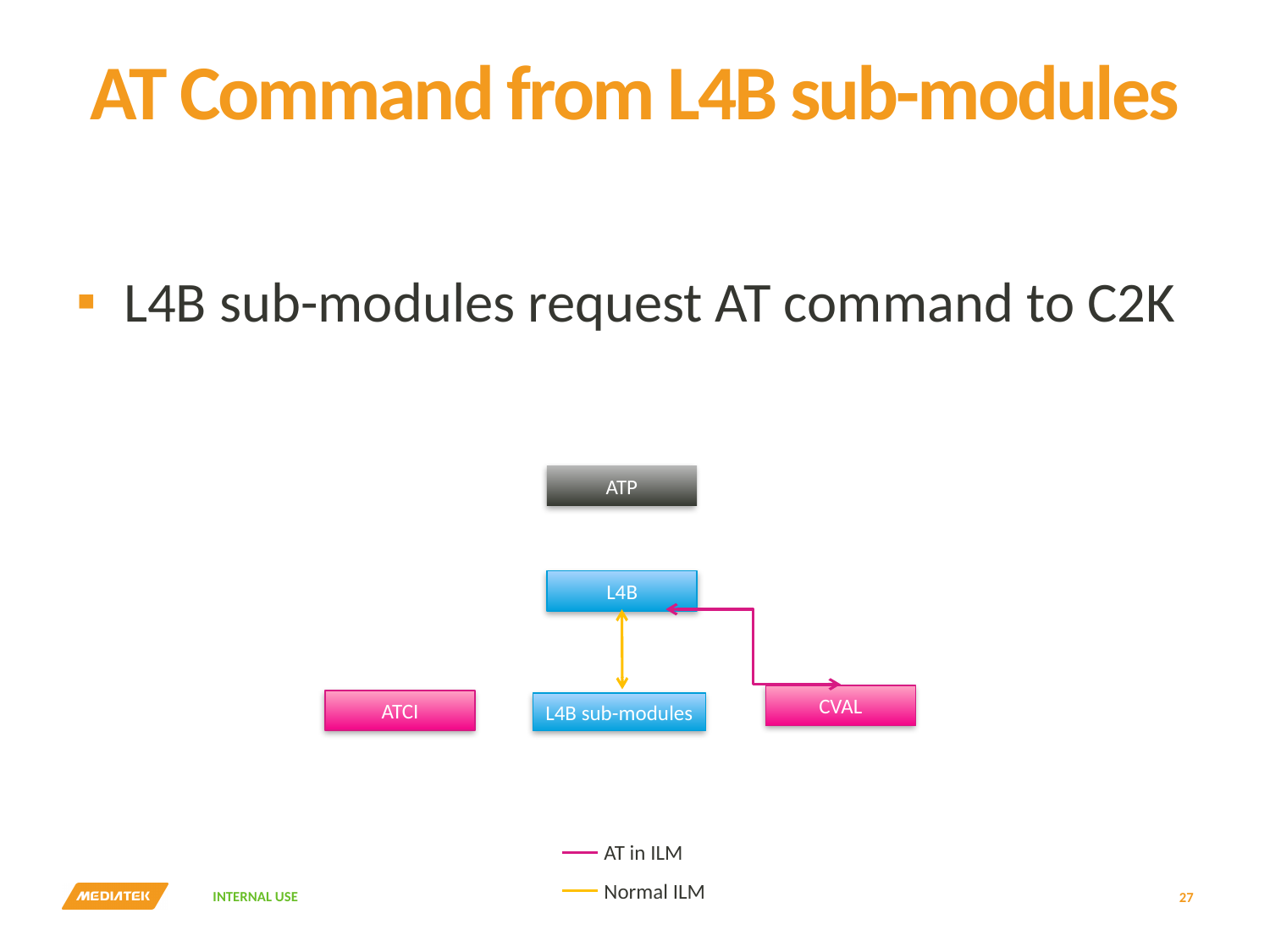

# AT Command from L4B sub-modules
L4B sub-modules request AT command to C2K
ATP
L4B
CVAL
L4B sub-modules
ATCI
AT in ILM
Normal ILM
27